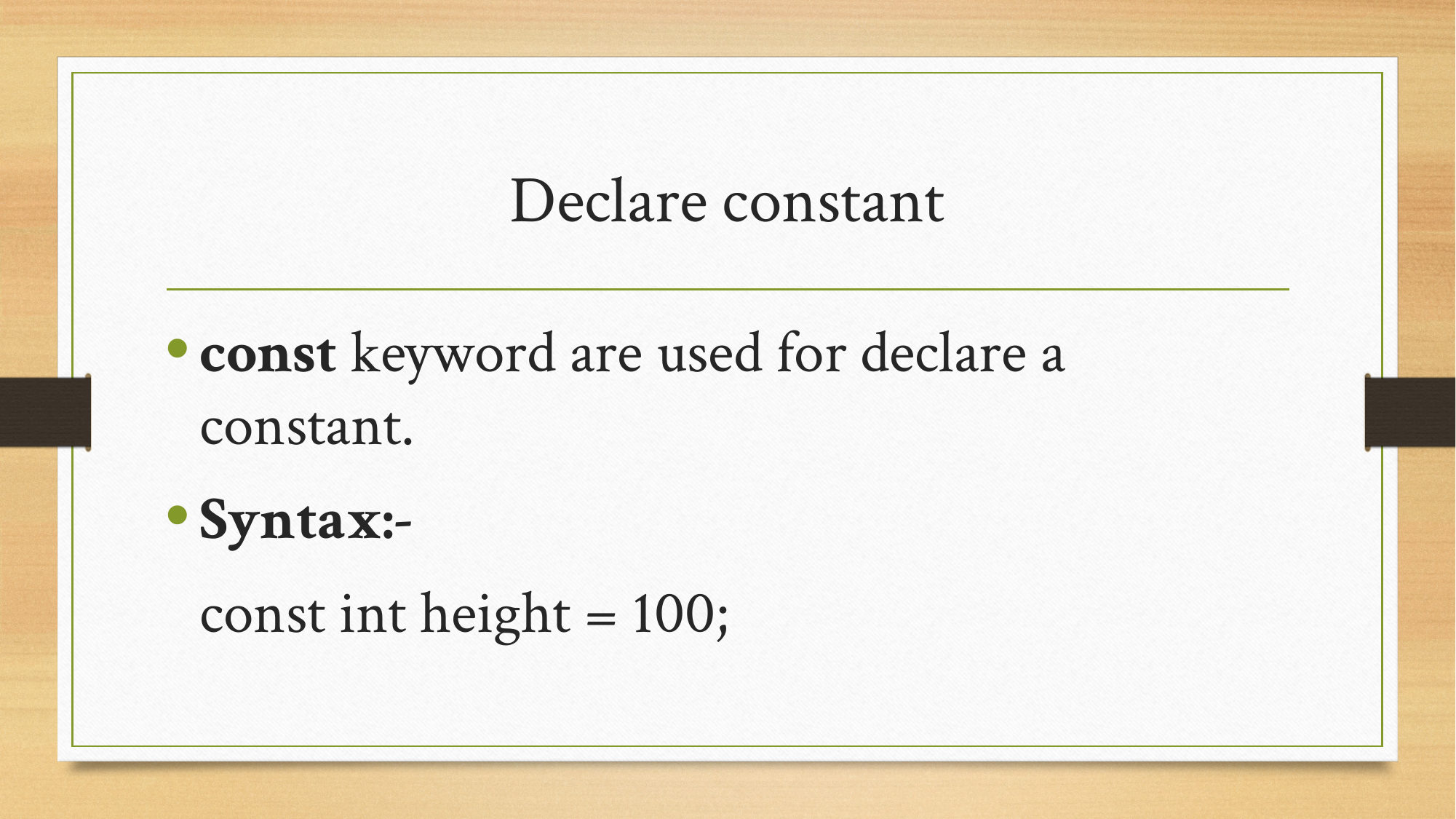

# Declare constant
const keyword are used for declare a constant.
Syntax:-
	const int height = 100;